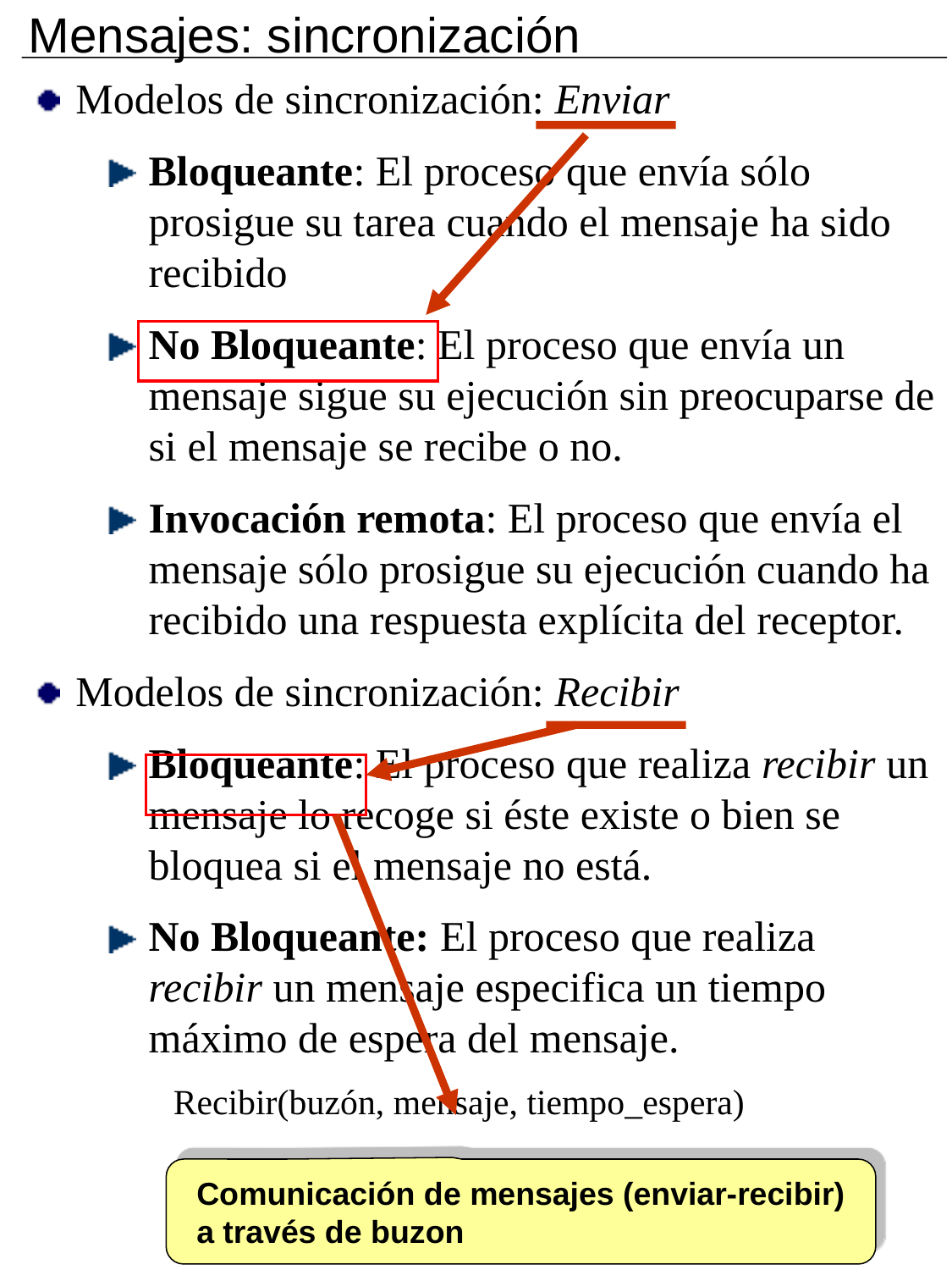

Mensajes: sincronización

Modelos de sincronización: Enviar
Bloqueante: El proceso que envía sólo prosigue su tarea cuando el mensaje ha sido recibido
No Bloqueante: El proceso que envía un mensaje sigue su ejecución sin preocuparse de si el mensaje se recibe o no.
Invocación remota: El proceso que envía el mensaje sólo prosigue su ejecución cuando ha recibido una respuesta explícita del receptor.
Modelos de sincronización: Recibir
Bloqueante: El proceso que realiza recibir un mensaje lo recoge si éste existe o bien se bloquea si el mensaje no está.
No Bloqueante: El proceso que realiza recibir un mensaje especifica un tiempo máximo de espera del mensaje.
Recibir(buzón, mensaje, tiempo_espera)

Comunicación de mensajes (enviar-recibir)
a través de buzon